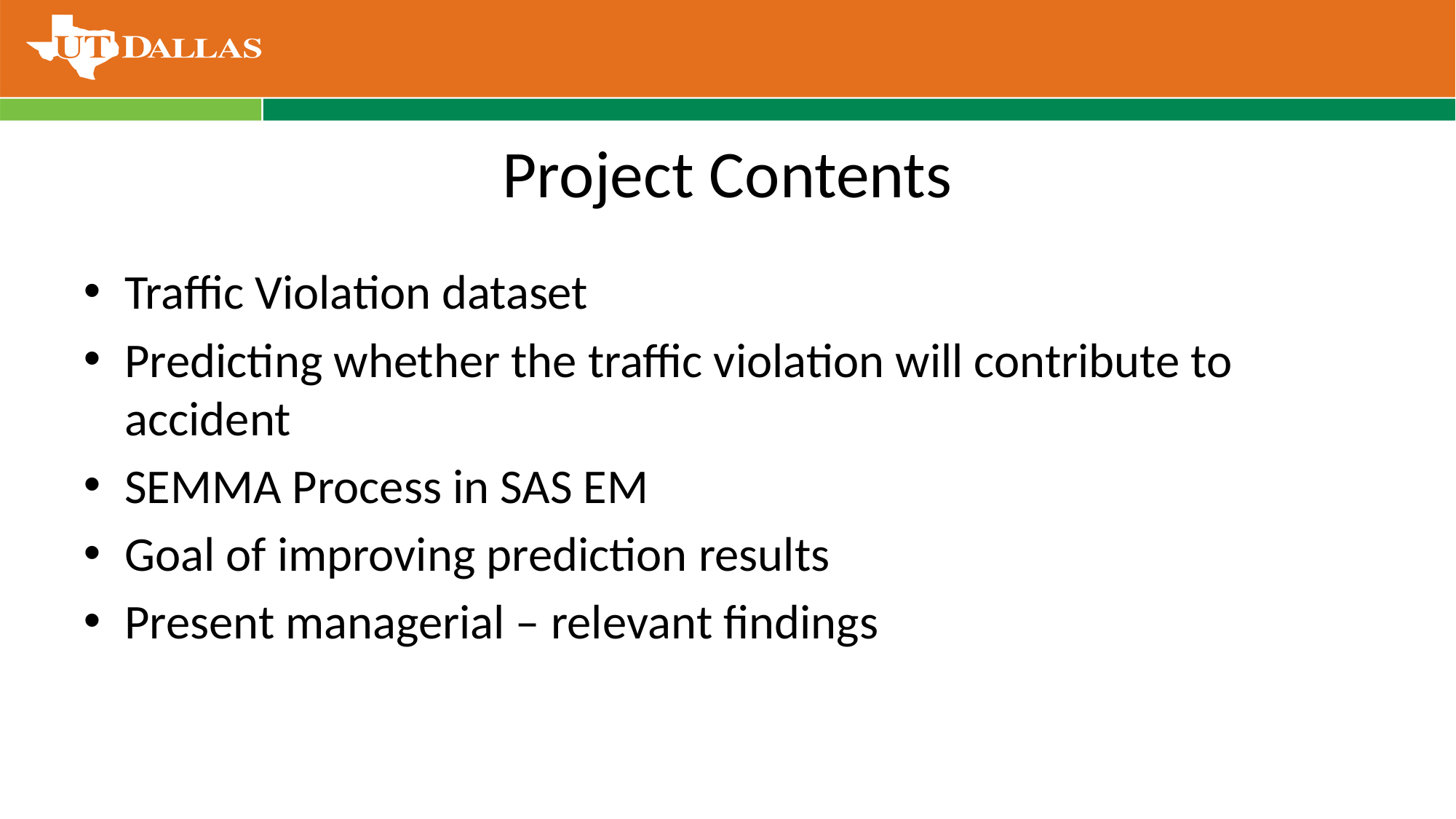

# Project Contents
Traffic Violation dataset
Predicting whether the traffic violation will contribute to accident
SEMMA Process in SAS EM
Goal of improving prediction results
Present managerial – relevant findings